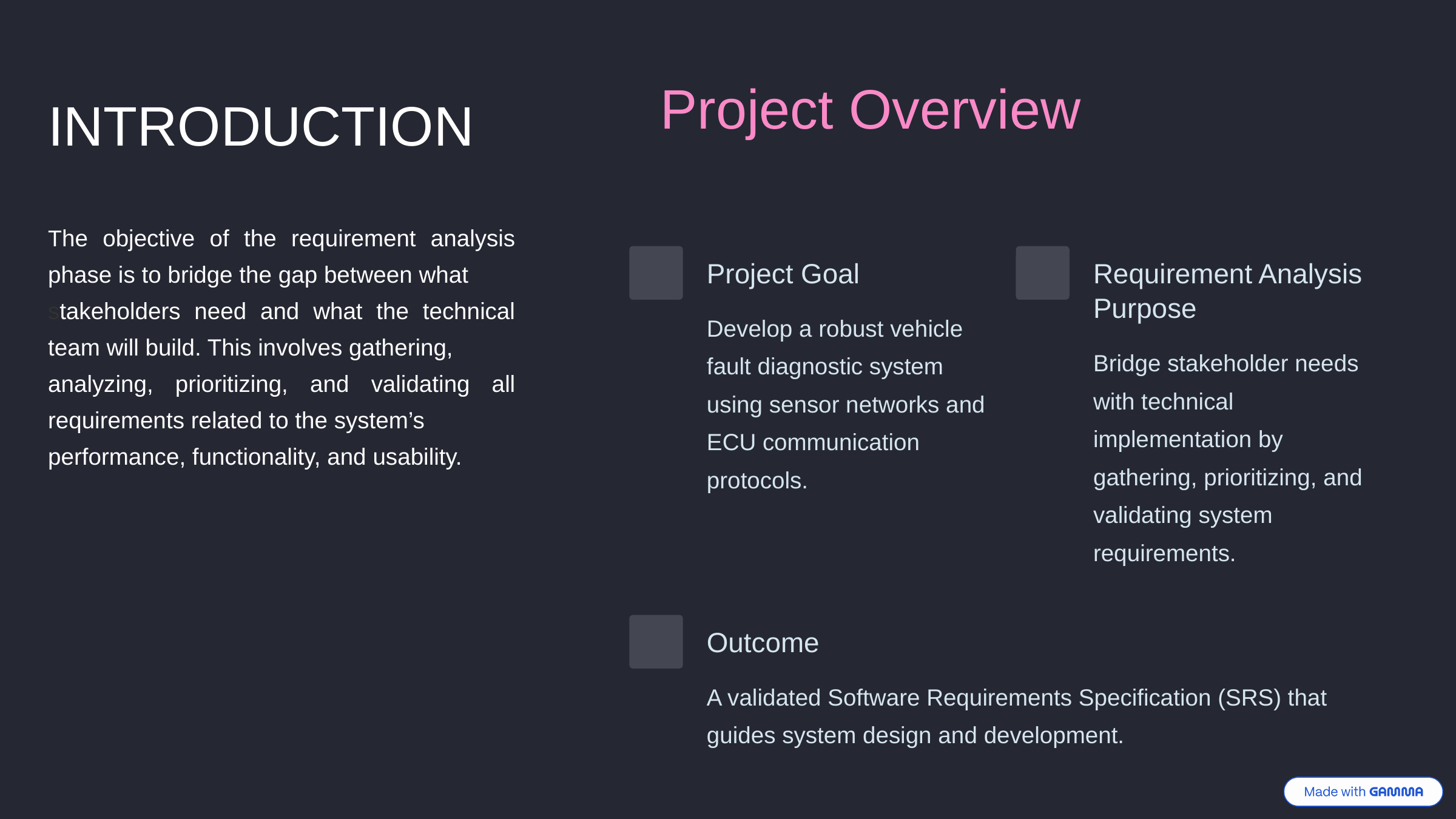

Project Overview
INTRODUCTION
The objective of the requirement analysis phase is to bridge the gap between what
stakeholders need and what the technical team will build. This involves gathering,
analyzing, prioritizing, and validating all requirements related to the system’s
performance, functionality, and usability.

Project Goal
Requirement Analysis Purpose
Develop a robust vehicle fault diagnostic system using sensor networks and ECU communication protocols.
Bridge stakeholder needs with technical implementation by gathering, prioritizing, and validating system requirements.

Outcome
A validated Software Requirements Specification (SRS) that guides system design and development.